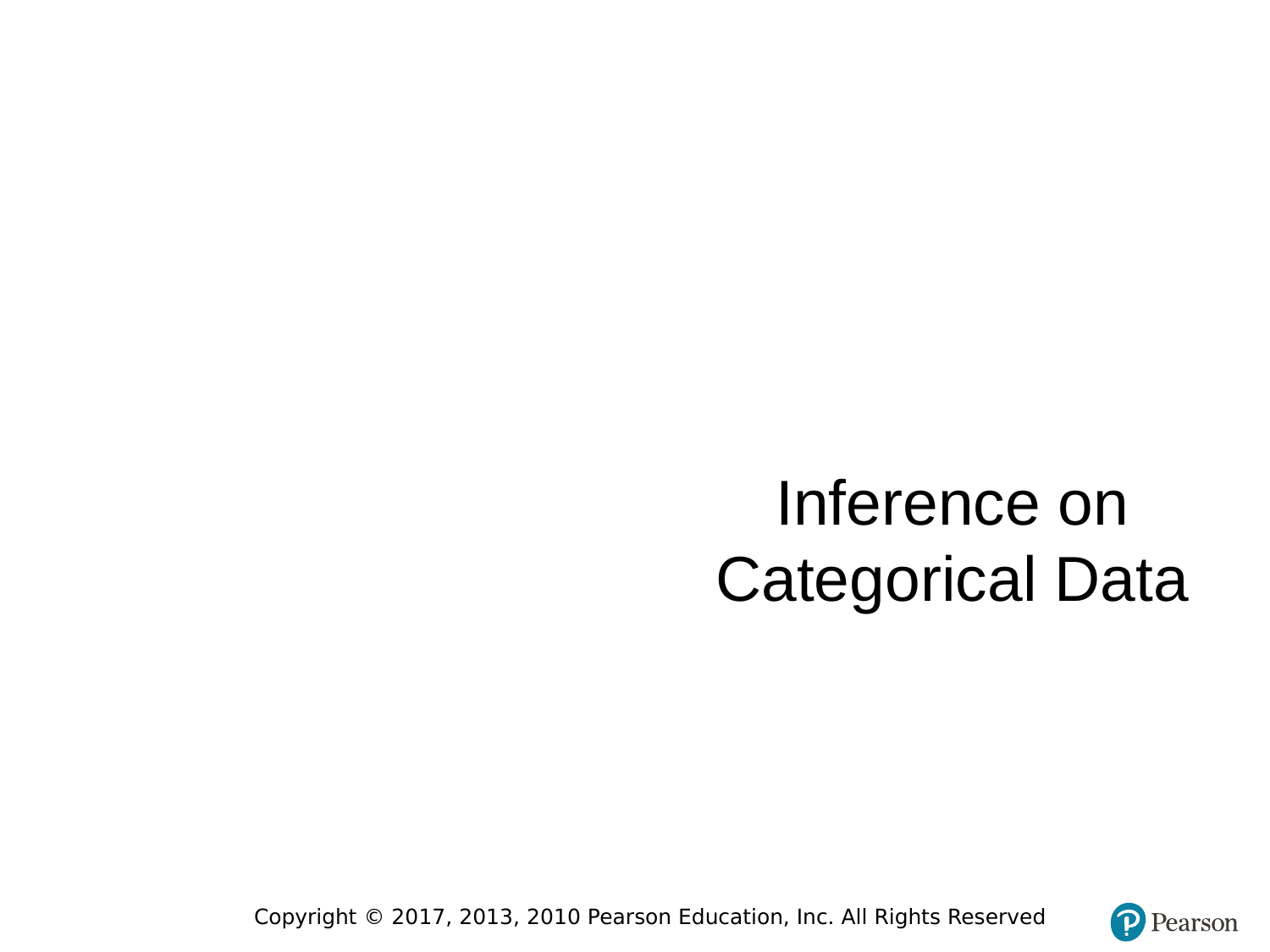

Inference on Categorical Data
Copyright © 2017, 2013, 2010 Pearson Education, Inc. All Rights Reserved